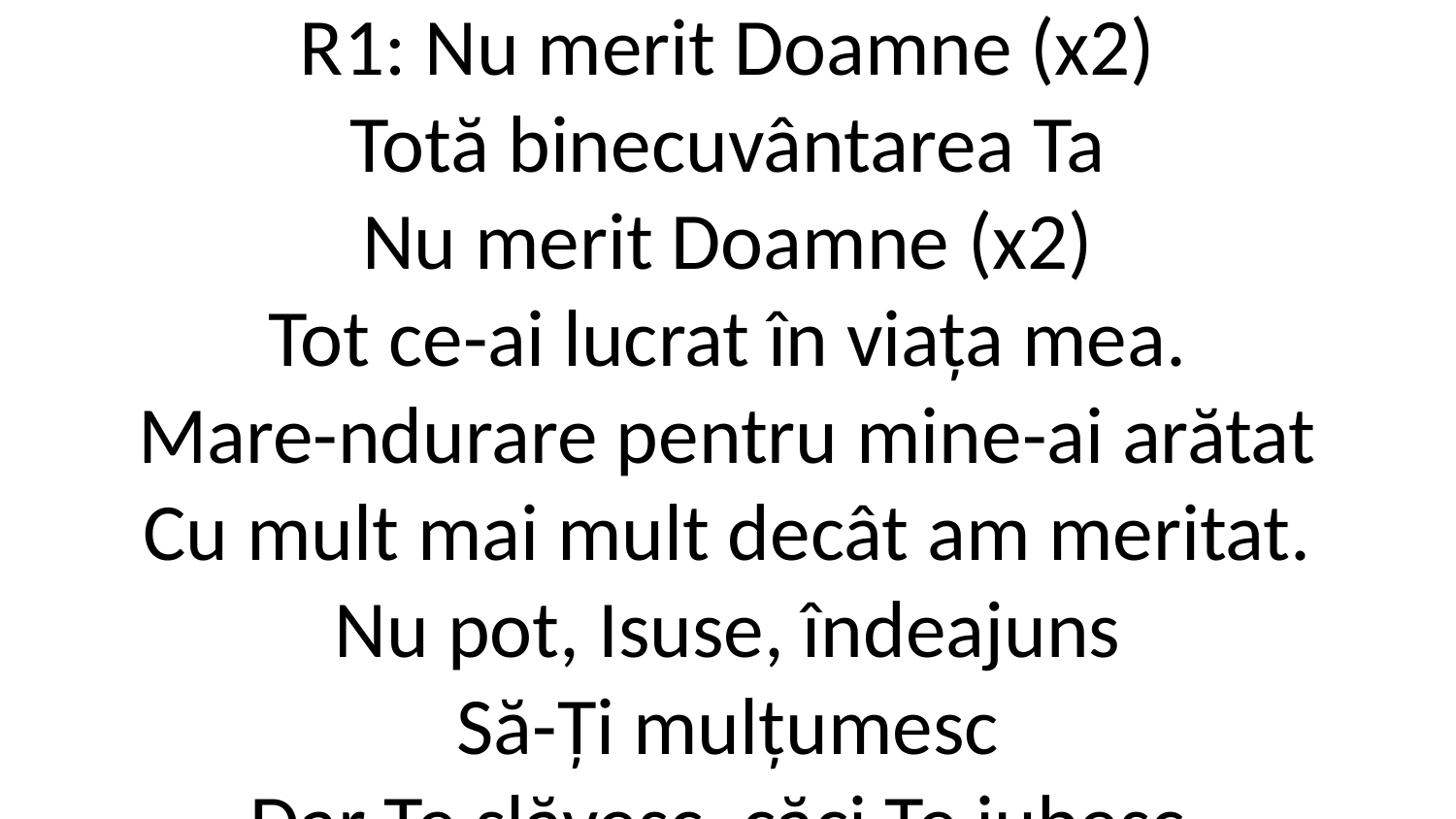

R1: Nu merit Doamne (x2)
Totă binecuvântarea Ta
Nu merit Doamne (x2)
Tot ce-ai lucrat în viața mea.
Mare-ndurare pentru mine-ai arătat
Cu mult mai mult decât am meritat.
Nu pot, Isuse, îndeajuns
Să-Ți mulțumesc
Dar Te slăvesc, căci Te iubesc.